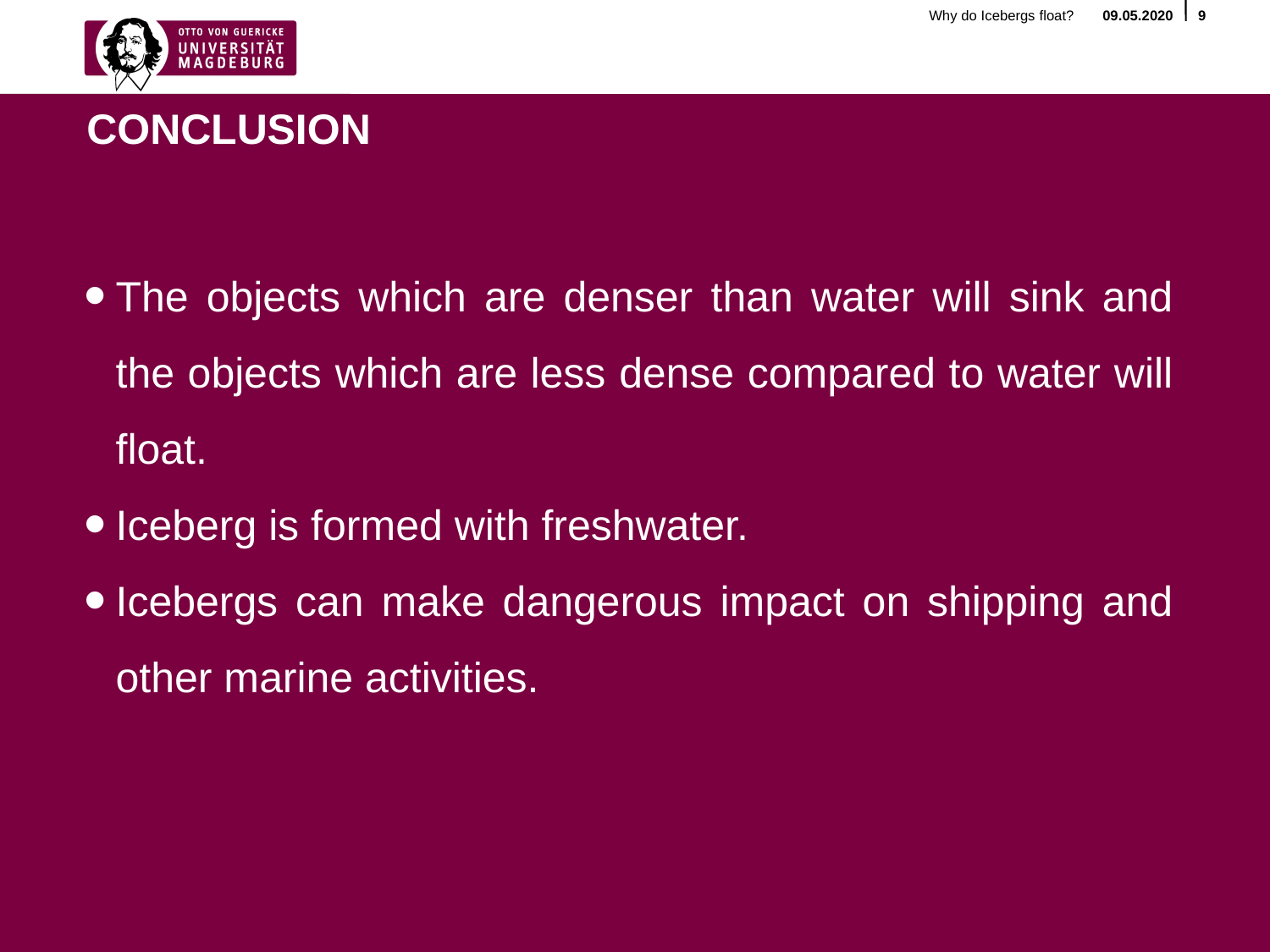

# Conclusion
The objects which are denser than water will sink and the objects which are less dense compared to water will float.
Iceberg is formed with freshwater.
Icebergs can make dangerous impact on shipping and other marine activities.